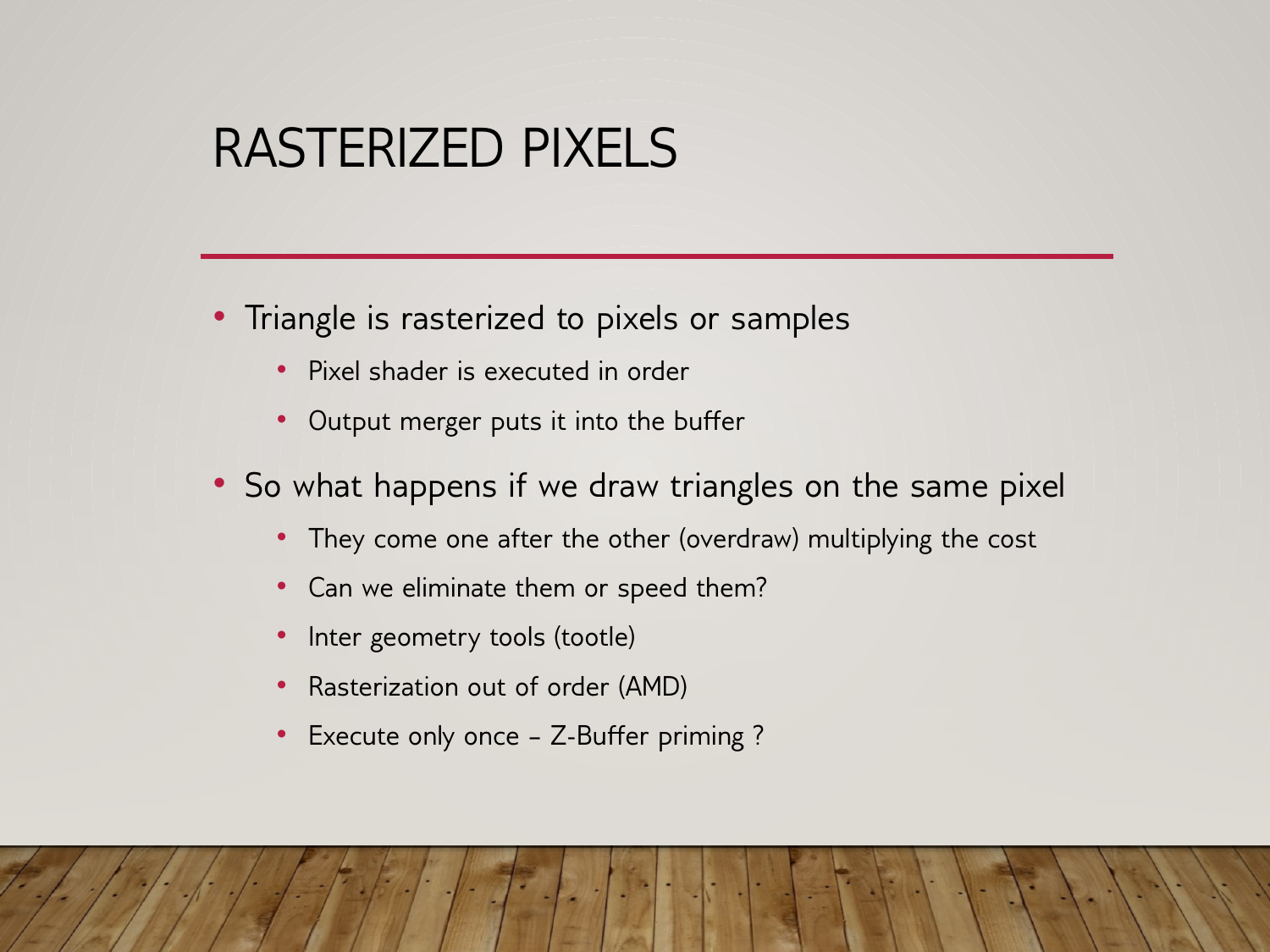

# RASTERIZED PIXELS
Triangle is rasterized to pixels or samples
Pixel shader is executed in order
Output merger puts it into the buffer
So what happens if we draw triangles on the same pixel
They come one after the other (overdraw) multiplying the cost
Can we eliminate them or speed them?
Inter geometry tools (tootle)
Rasterization out of order (AMD)
Execute only once – Z-Buffer priming ?